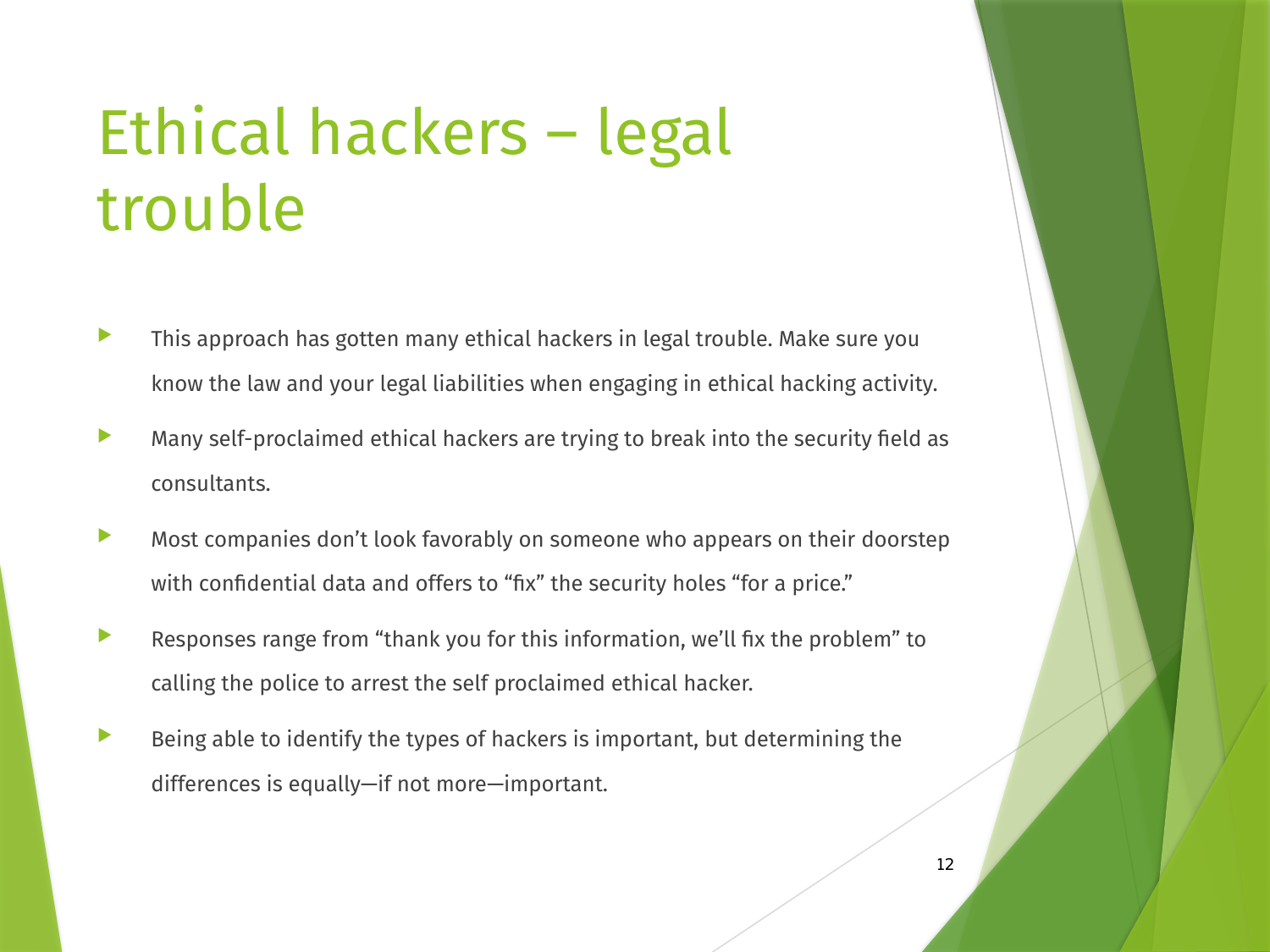

# Ethical hackers – legal trouble
This approach has gotten many ethical hackers in legal trouble. Make sure you know the law and your legal liabilities when engaging in ethical hacking activity.
Many self-proclaimed ethical hackers are trying to break into the security field as consultants.
Most companies don’t look favorably on someone who appears on their doorstep with confidential data and offers to “fix” the security holes “for a price.”
Responses range from “thank you for this information, we’ll fix the problem” to calling the police to arrest the self proclaimed ethical hacker.
Being able to identify the types of hackers is important, but determining the differences is equally—if not more—important.
12